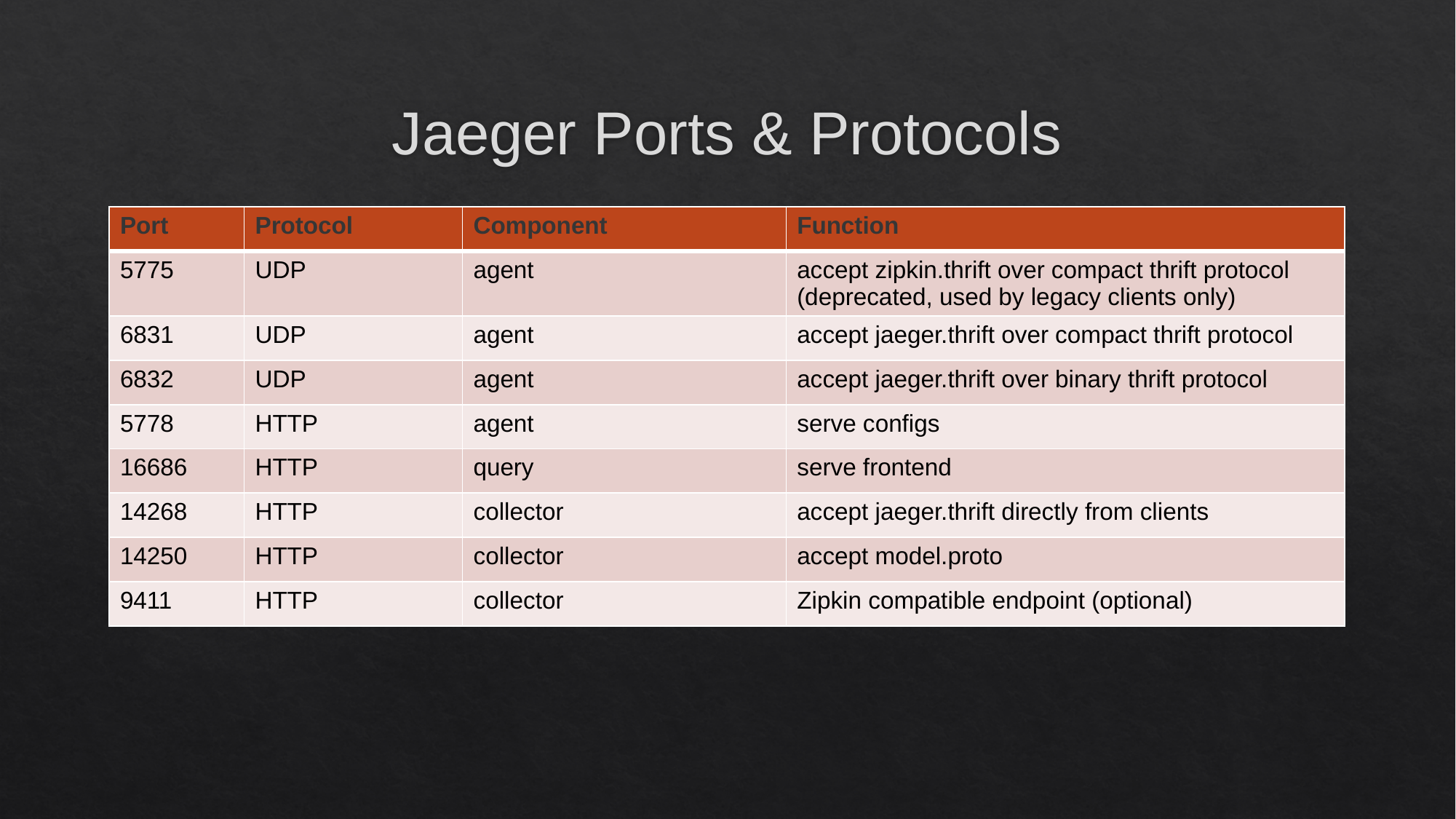

# Jaeger Ports & Protocols
| Port | Protocol | Component | Function |
| --- | --- | --- | --- |
| 5775 | UDP | agent | accept zipkin.thrift over compact thrift protocol (deprecated, used by legacy clients only) |
| 6831 | UDP | agent | accept jaeger.thrift over compact thrift protocol |
| 6832 | UDP | agent | accept jaeger.thrift over binary thrift protocol |
| 5778 | HTTP | agent | serve configs |
| 16686 | HTTP | query | serve frontend |
| 14268 | HTTP | collector | accept jaeger.thrift directly from clients |
| 14250 | HTTP | collector | accept model.proto |
| 9411 | HTTP | collector | Zipkin compatible endpoint (optional) |